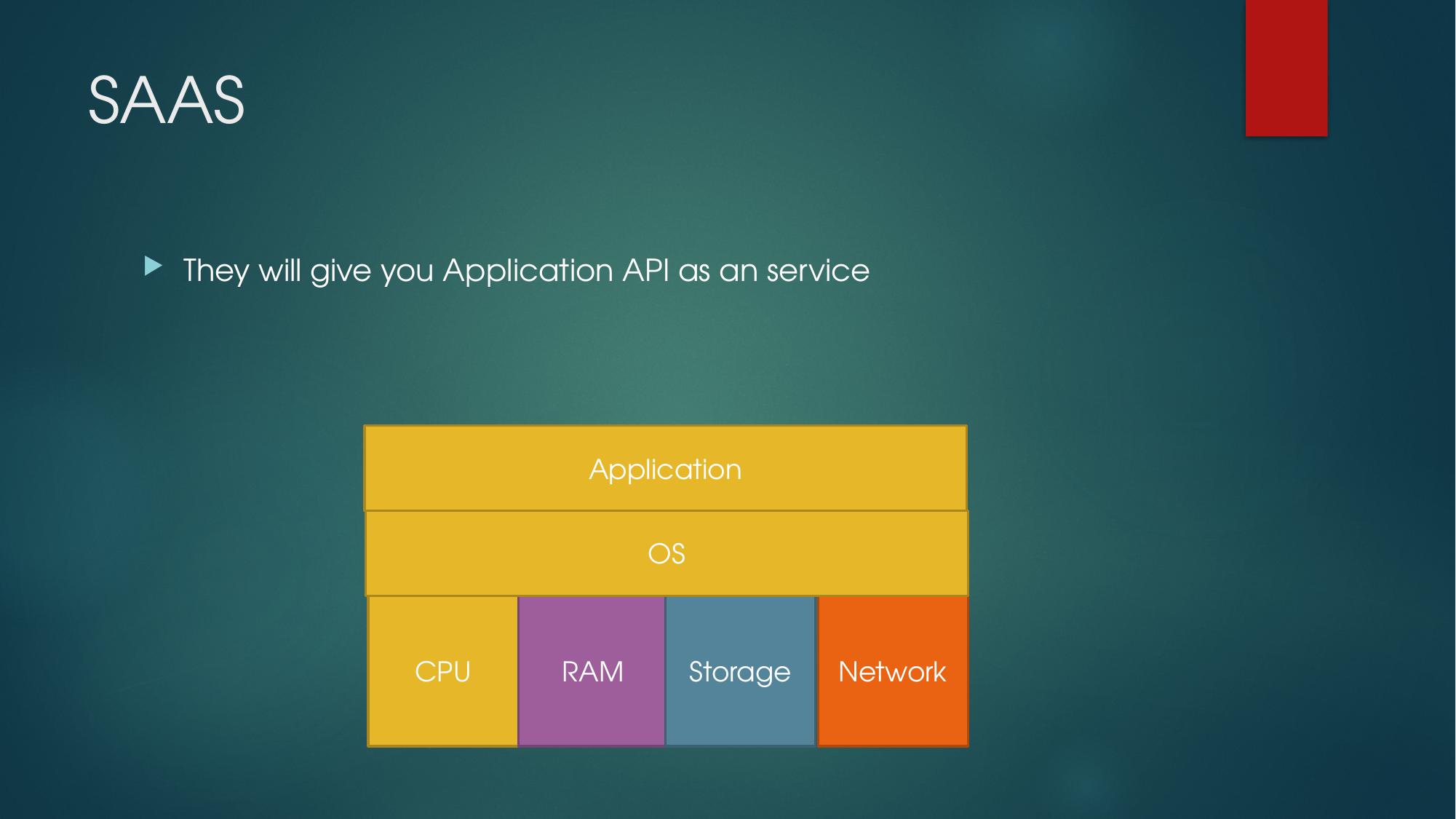

# SAAS
They will give you Application API as an service
Application
OS
Network
Storage
RAM
CPU